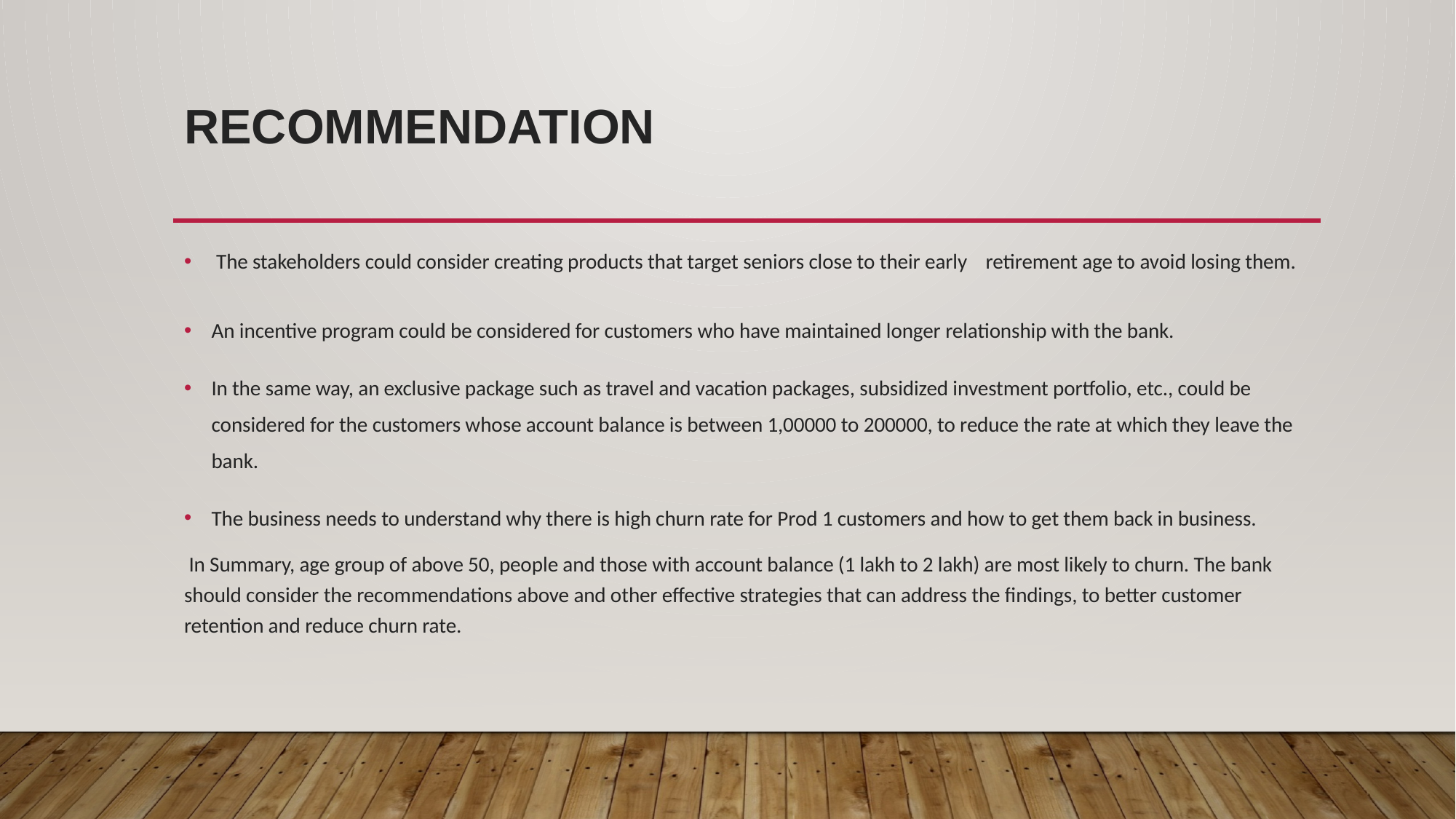

# Recommendation
 The stakeholders could consider creating products that target seniors close to their early    retirement age to avoid losing them.
An incentive program could be considered for customers who have maintained longer relationship with the bank.
In the same way, an exclusive package such as travel and vacation packages, subsidized investment portfolio, etc., could be considered for the customers whose account balance is between 1,00000 to 200000, to reduce the rate at which they leave the bank.
The business needs to understand why there is high churn rate for Prod 1 customers and how to get them back in business.
 In Summary, age group of above 50, people and those with account balance (1 lakh to 2 lakh) are most likely to churn. The bank should consider the recommendations above and other effective strategies that can address the findings, to better customer retention and reduce churn rate.